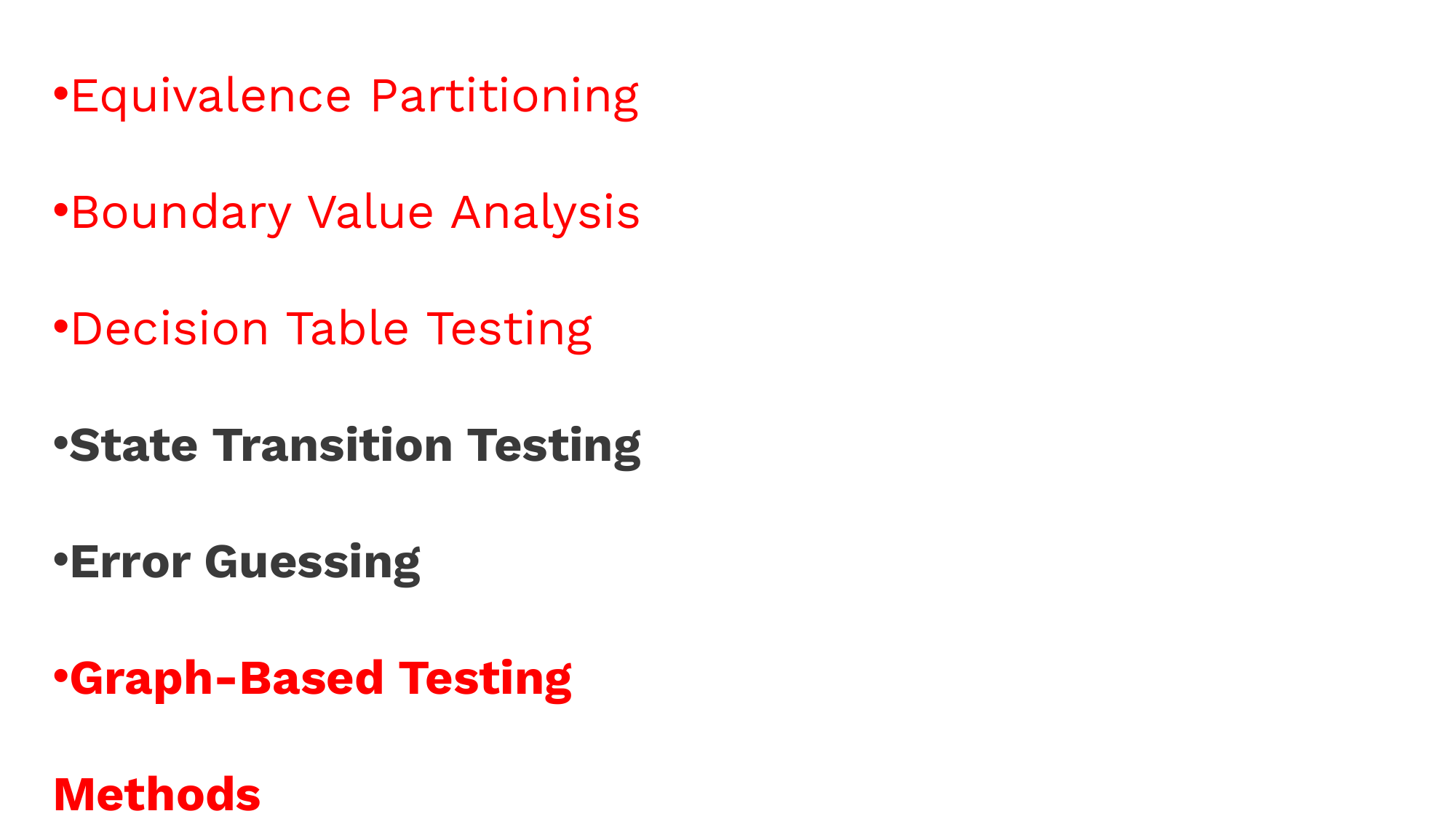

Equivalence Partitioning
Boundary Value Analysis
Decision Table Testing
State Transition Testing
Error Guessing
Graph-Based Testing Methods
Comparison Testing